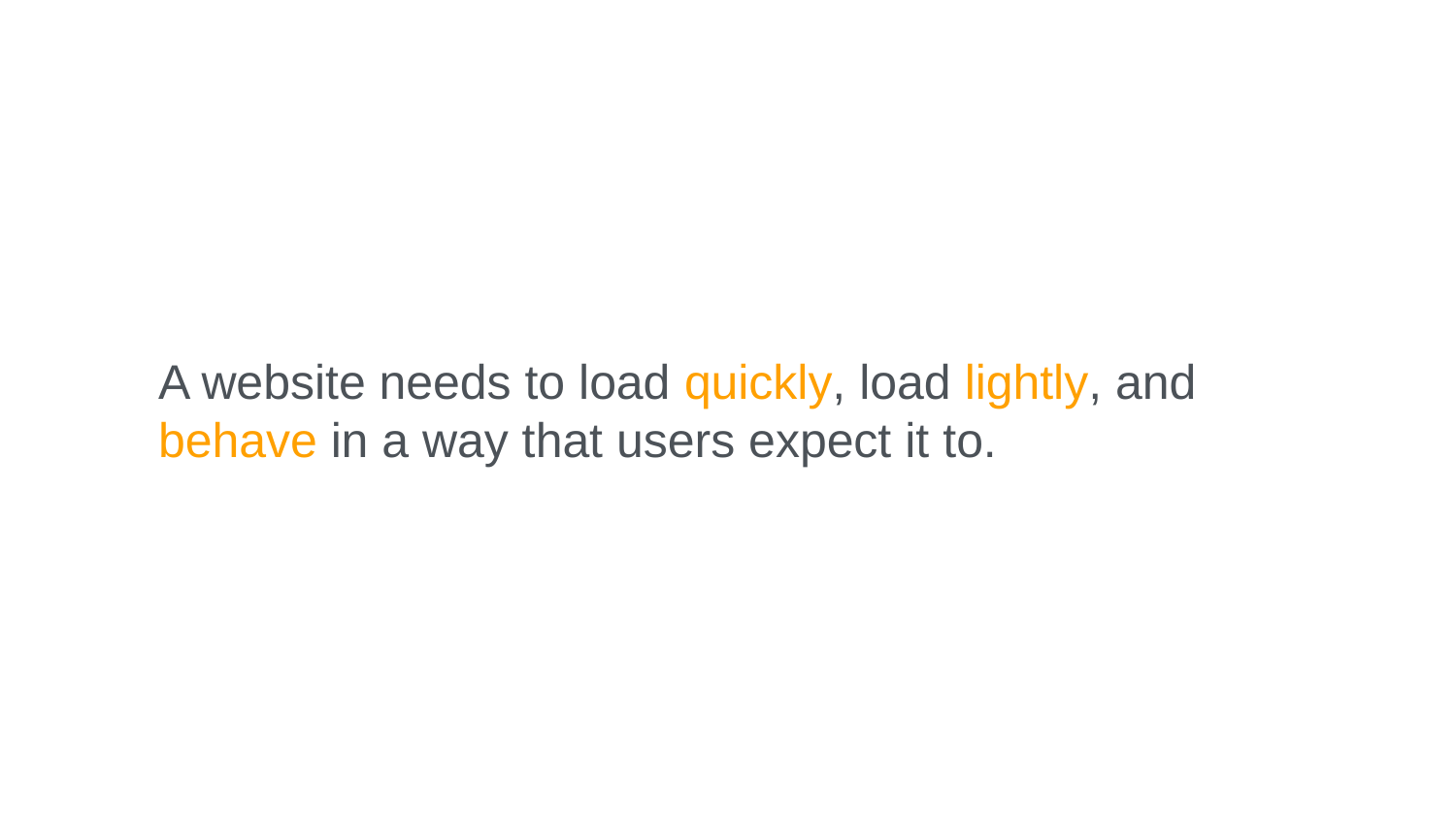

A website needs to load quickly, load lightly, and behave in a way that users expect it to.